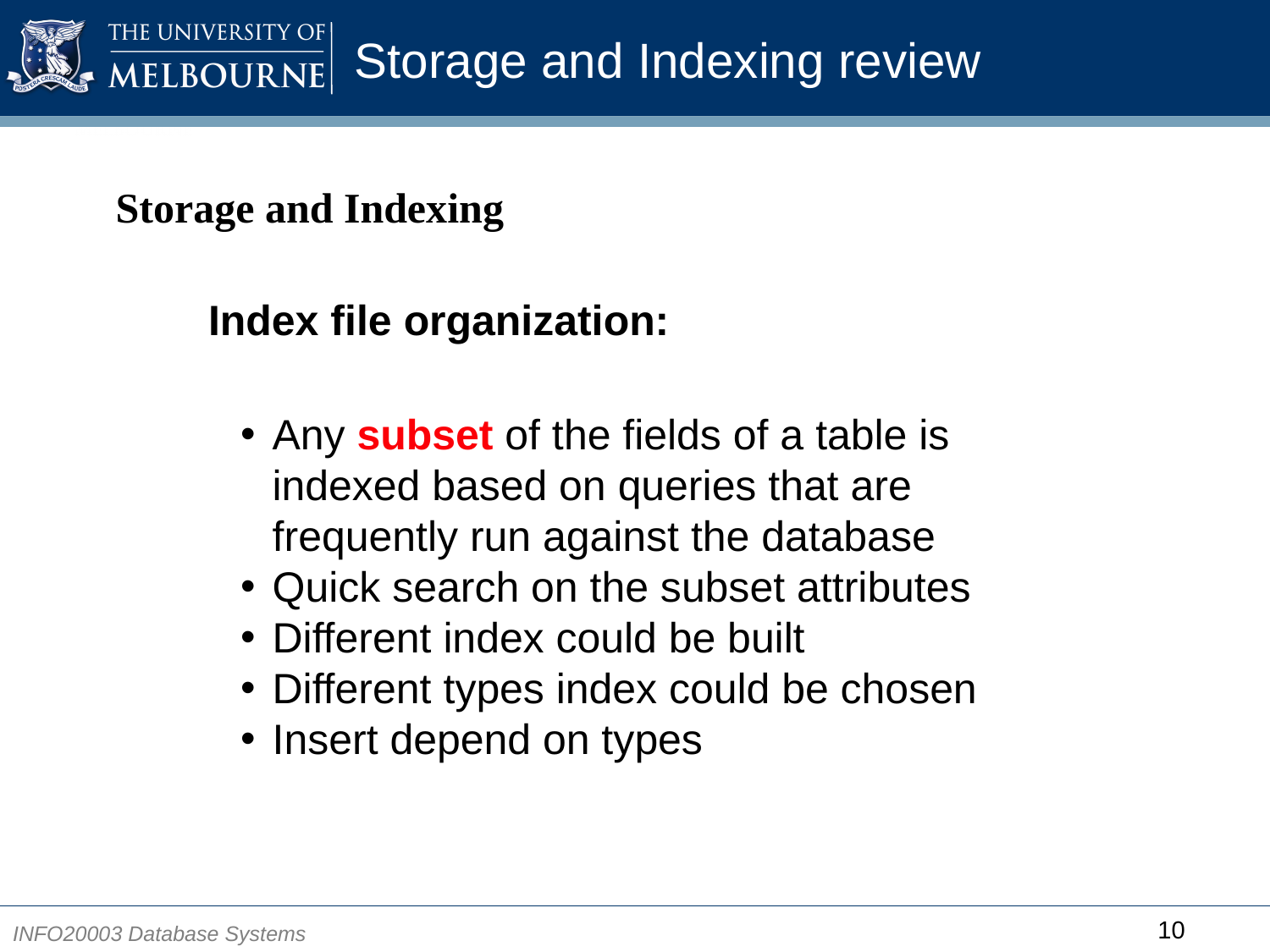

# Storage and Indexing review
Storage and Indexing
Index file organization:

Any subset of the fields of a table is indexed based on queries that are frequently run against the database
Quick search on the subset attributes
Different index could be built
Different types index could be chosen
Insert depend on types